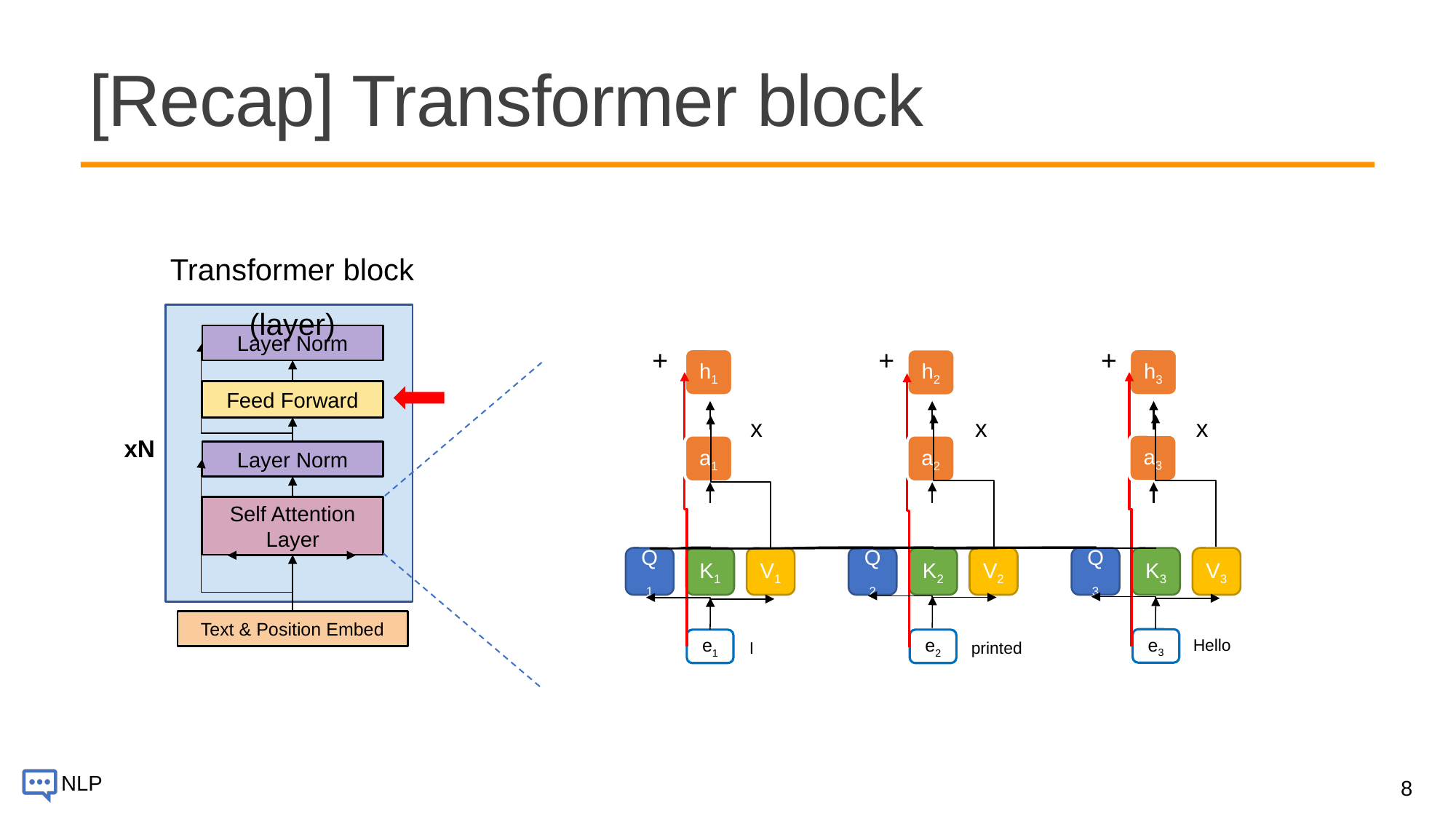

# [Recap] Transformer block
Transformer block (layer)

Layer Norm
Feed Forward

xN
Layer Norm
Self Attention
Layer

Text & Position Embed
+
+
+
h3
h1
h2
a3
a1
a2
V3
V1
V2
K3
Q1
K1
Q2
K2
Q3
e3
Hello
e1
e2
I
printed

x
x
x
8